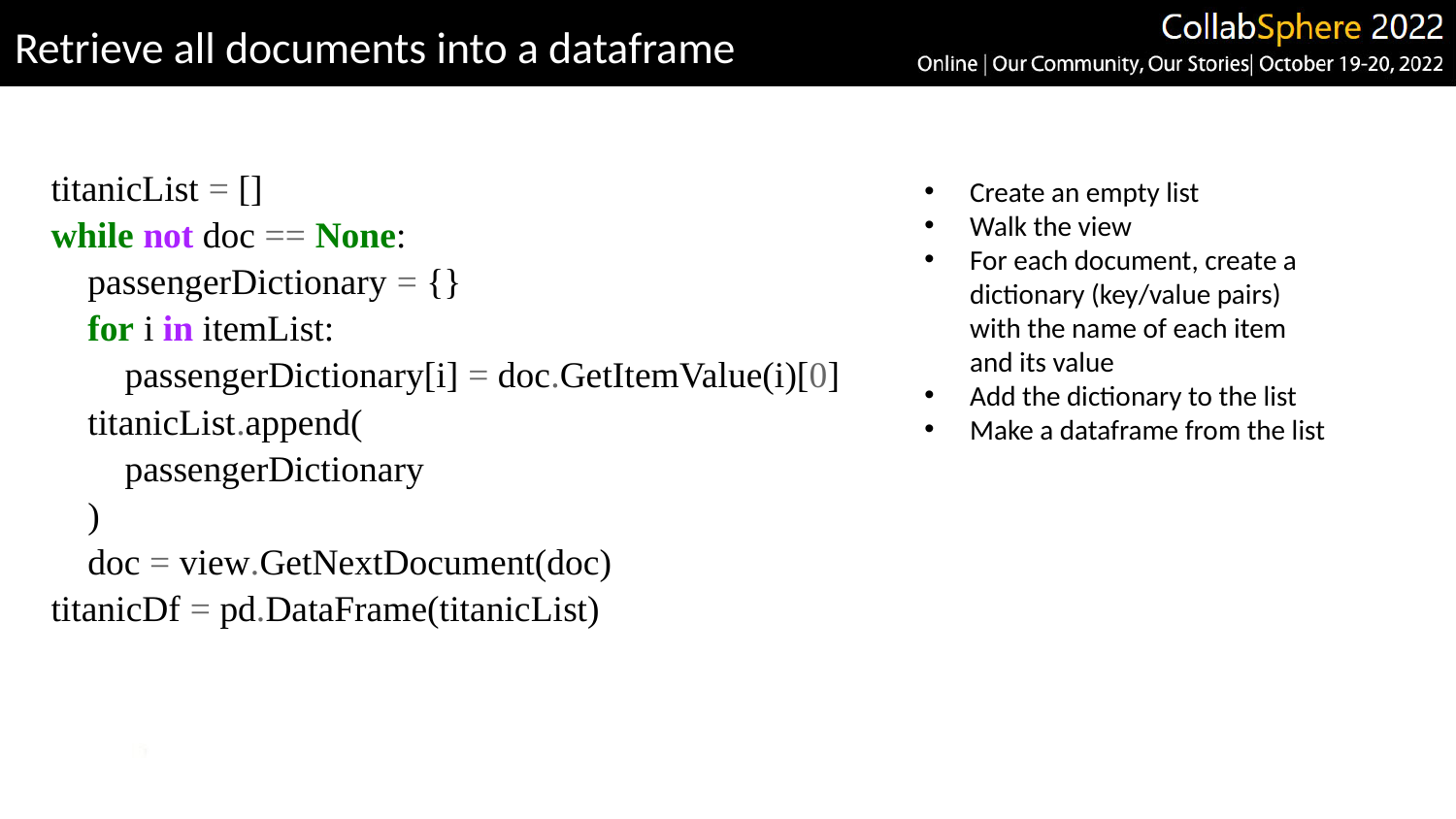

# Retrieve all documents into a dataframe
titanicList = []
while not doc == None:
    passengerDictionary = {}
    for i in itemList:
        passengerDictionary[i] = doc.GetItemValue(i)[0]
    titanicList.append(
        passengerDictionary
    )
    doc = view.GetNextDocument(doc)
titanicDf = pd.DataFrame(titanicList)

Create an empty list
Walk the view
For each document, create a dictionary (key/value pairs) with the name of each item and its value
Add the dictionary to the list
Make a dataframe from the list